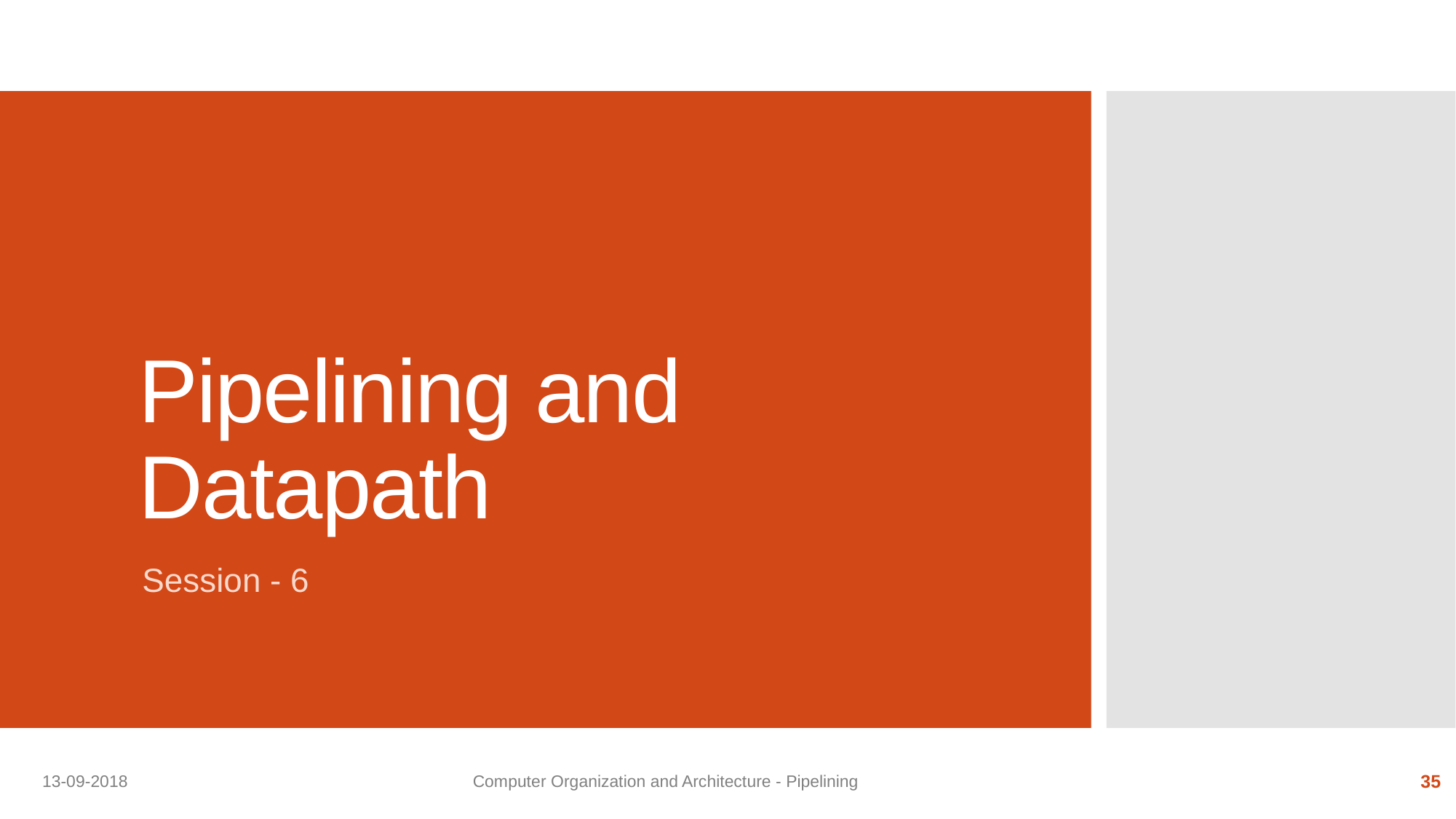

# Pipelining and Datapath
Session - 6
13-09-2018
Computer Organization and Architecture - Pipelining
35